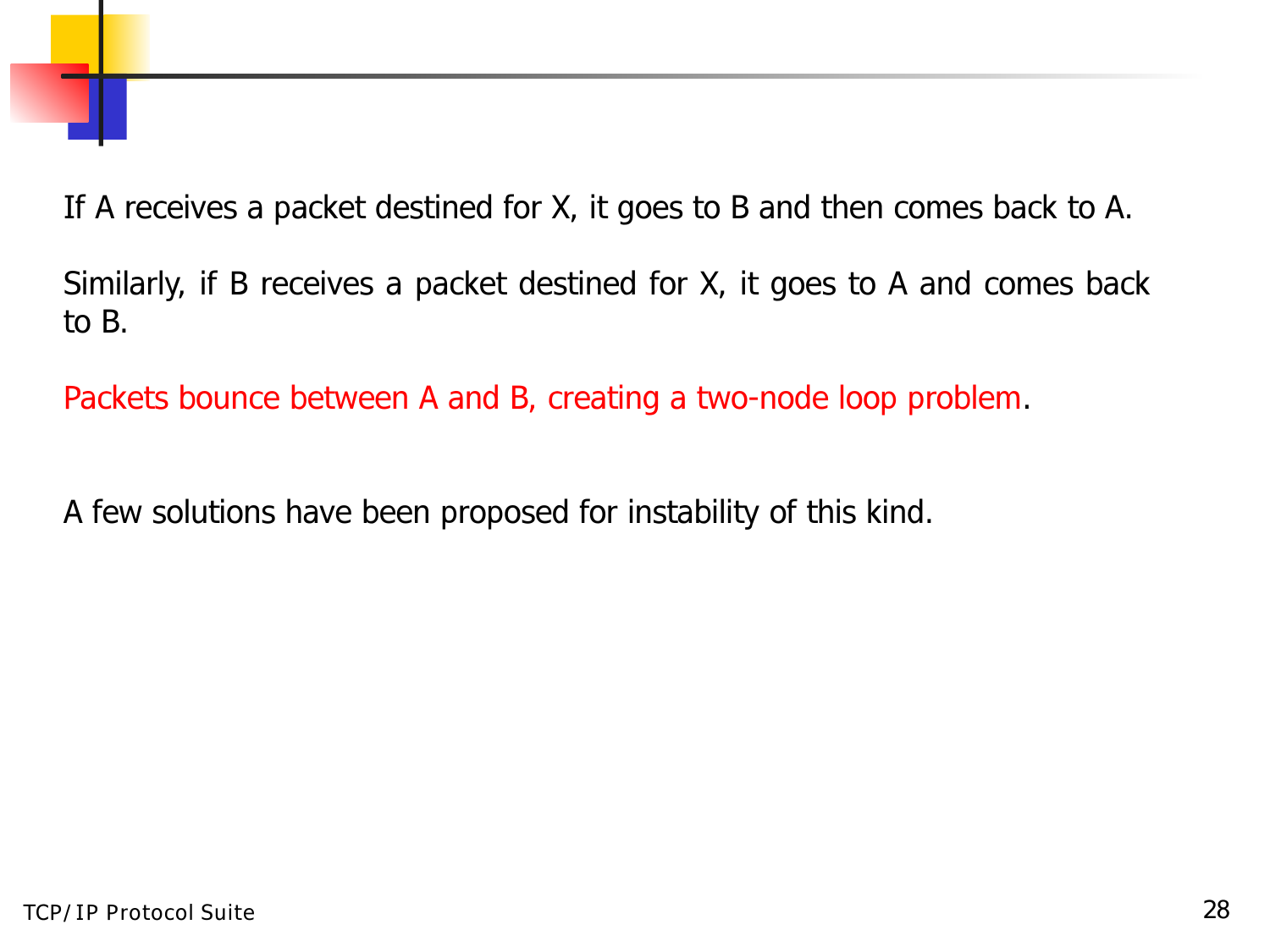

If A receives a packet destined for X, it goes to B and then comes back to A.

Similarly, if B receives a packet destined for X, it goes to A and comes back to B.

Packets bounce between A and B, creating a two-node loop problem.

A few solutions have been proposed for instability of this kind.
28
TCP/IP Protocol Suite